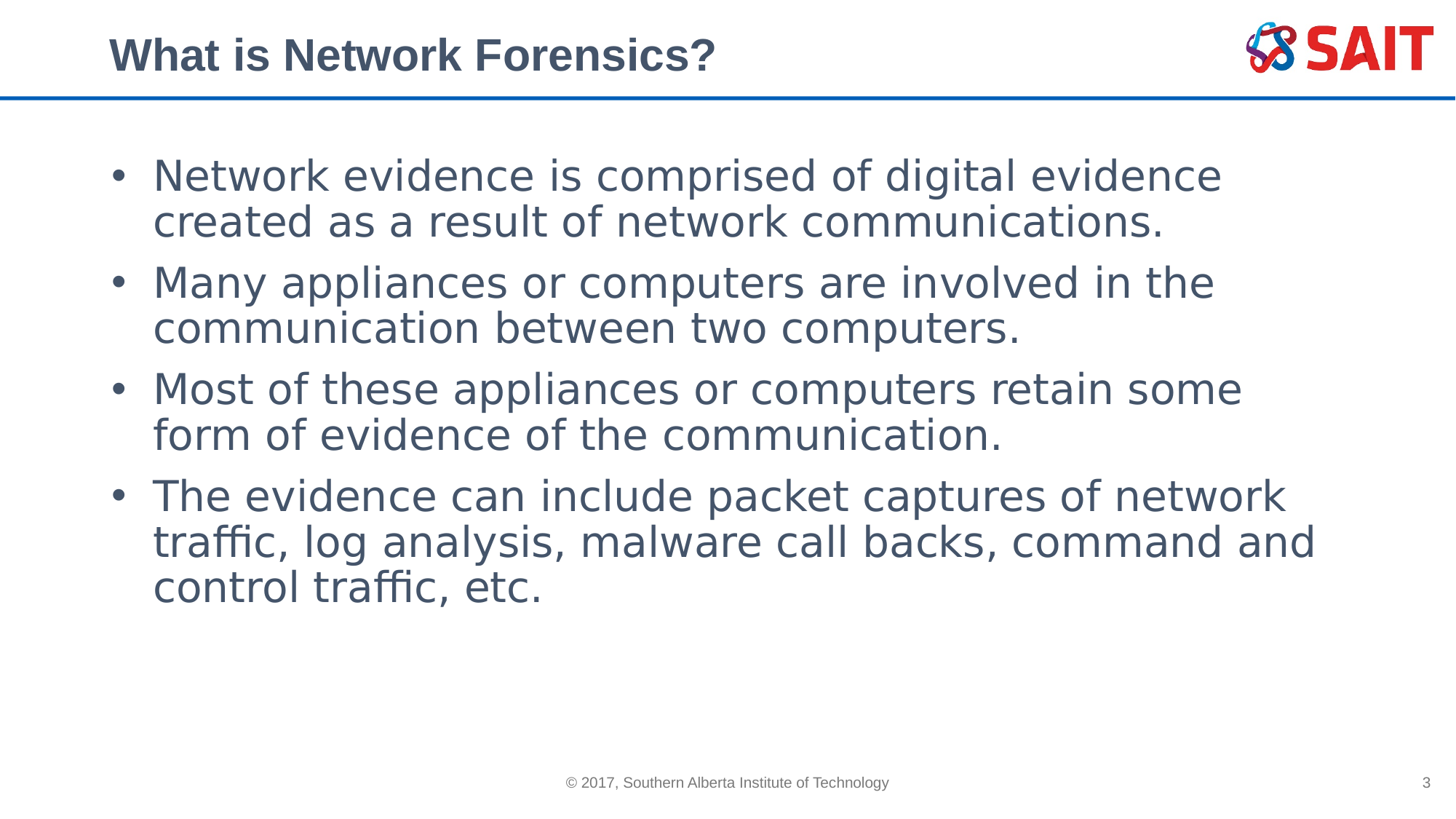

# What is Network Forensics?
Network evidence is comprised of digital evidence created as a result of network communications.
Many appliances or computers are involved in the communication between two computers.
Most of these appliances or computers retain some form of evidence of the communication.
The evidence can include packet captures of network traffic, log analysis, malware call backs, command and control traffic, etc.